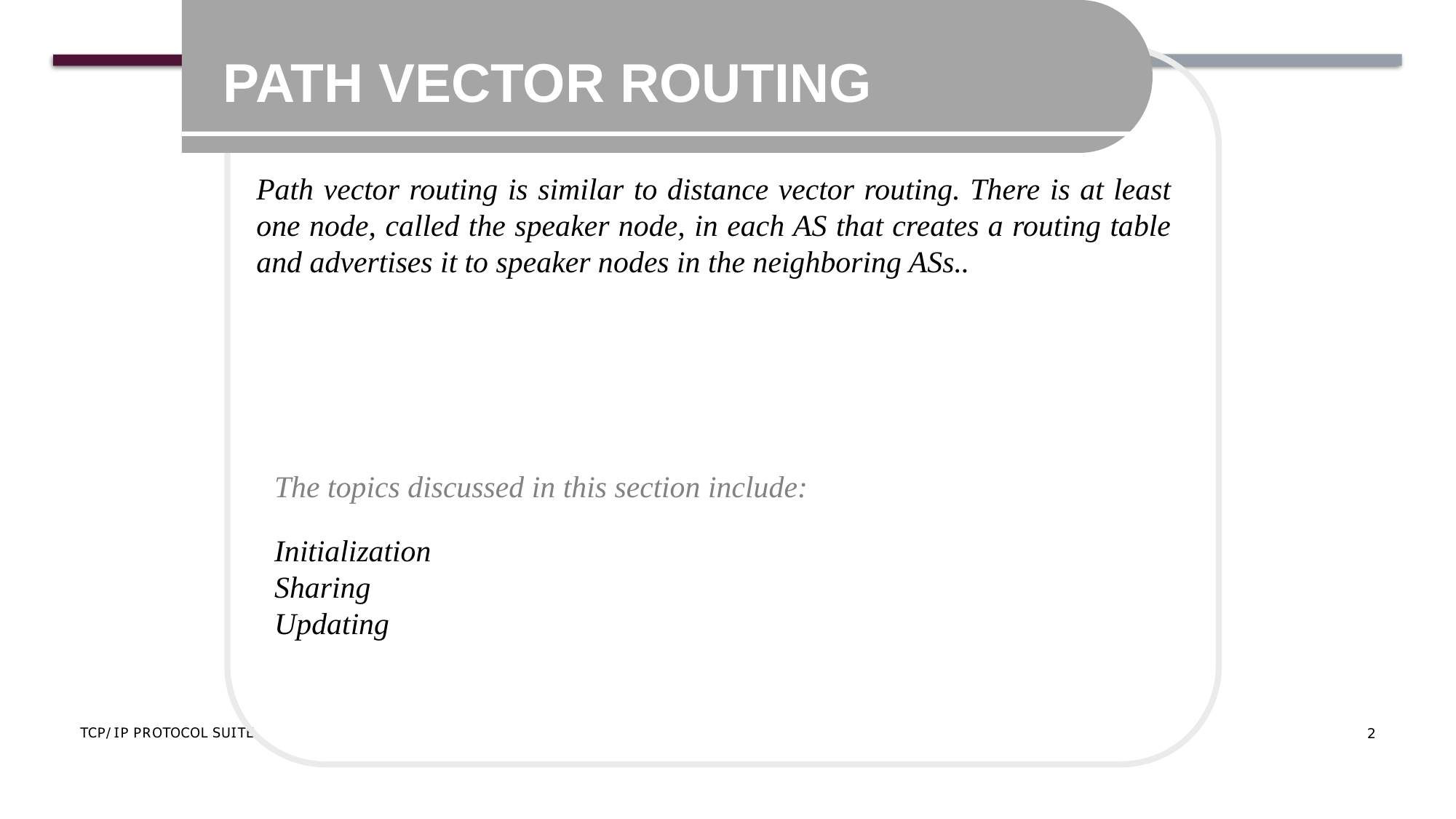

PATH VECTOR ROUTING
Path vector routing is similar to distance vector routing. There is at least one node, called the speaker node, in each AS that creates a routing table and advertises it to speaker nodes in the neighboring ASs..
The topics discussed in this section include:
Initialization
Sharing
Updating
2
TCP/IP Protocol Suite